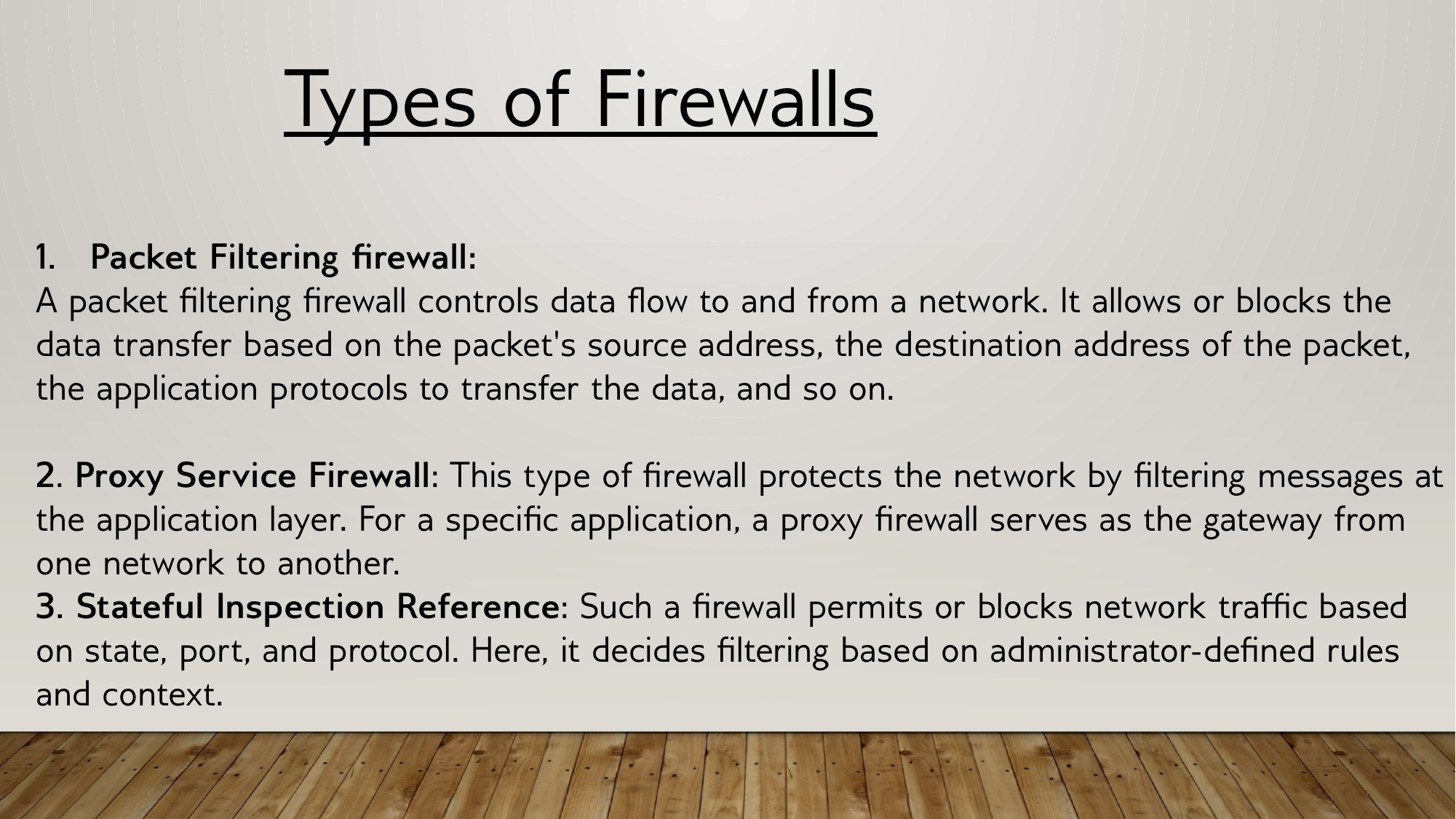

Types of Firewalls
Packet Filtering firewall:
A packet filtering firewall controls data flow to and from a network. It allows or blocks the data transfer based on the packet's source address, the destination address of the packet, the application protocols to transfer the data, and so on.

2. Proxy Service Firewall: This type of firewall protects the network by filtering messages at the application layer. For a specific application, a proxy firewall serves as the gateway from one network to another.
3. Stateful Inspection Reference: Such a firewall permits or blocks network traffic based on state, port, and protocol. Here, it decides filtering based on administrator-defined rules and context.